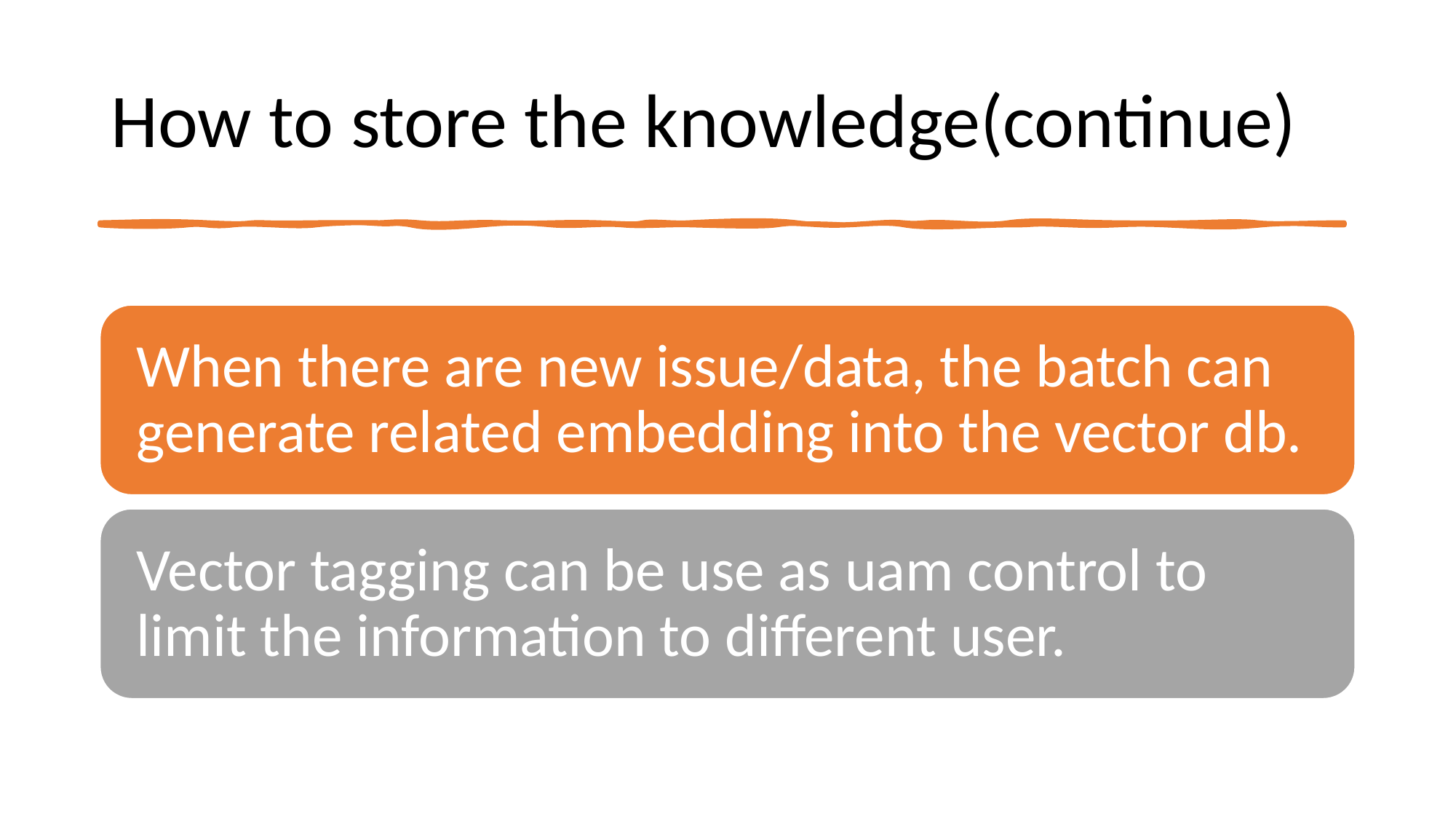

# How to store the knowledge(continue)

When there are new issue/data, the batch can generate related embedding into the vector db.
Vector tagging can be use as uam control to limit the information to different user.